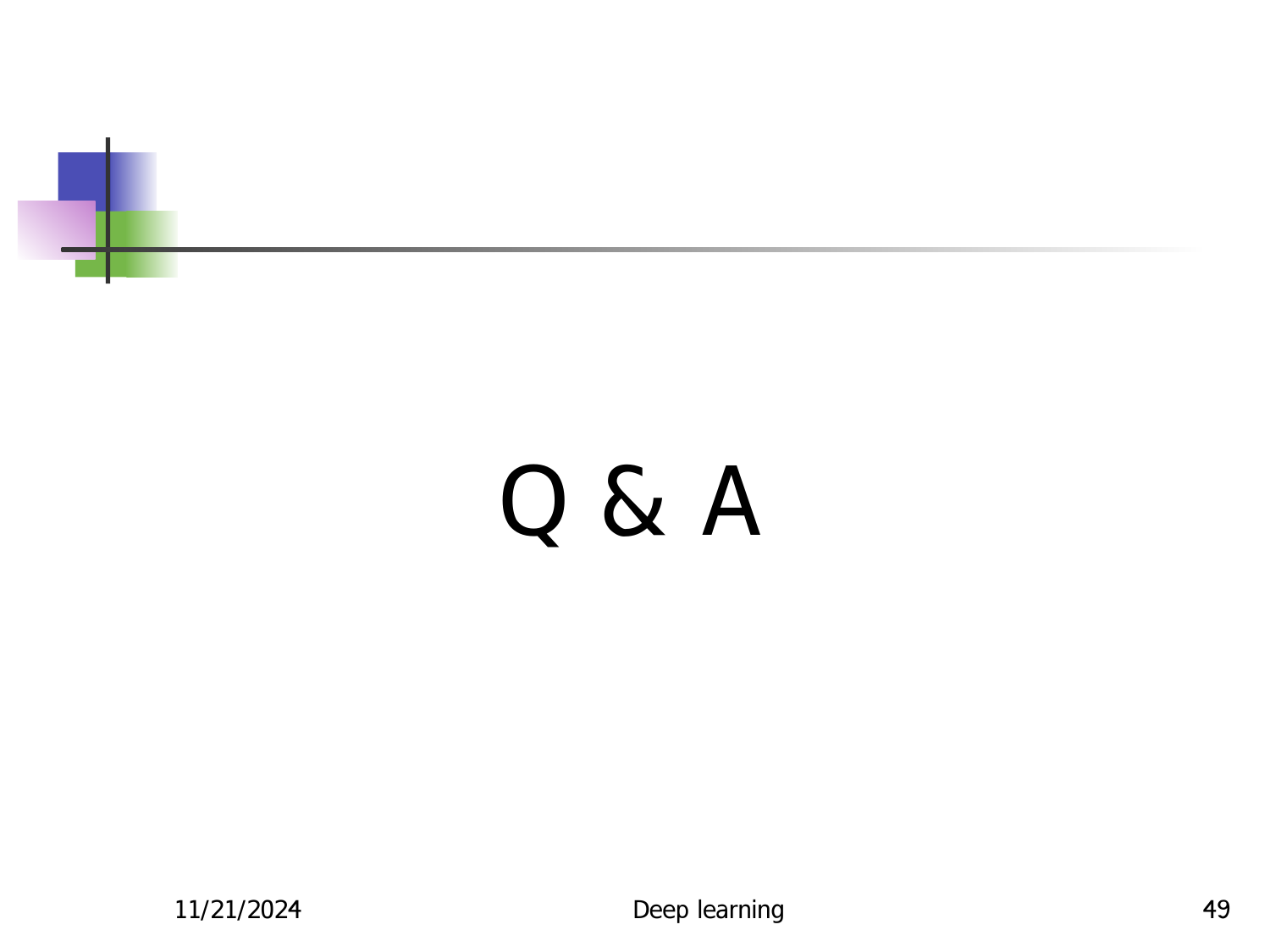

Q & A
11/21/2024
Deep learning
49